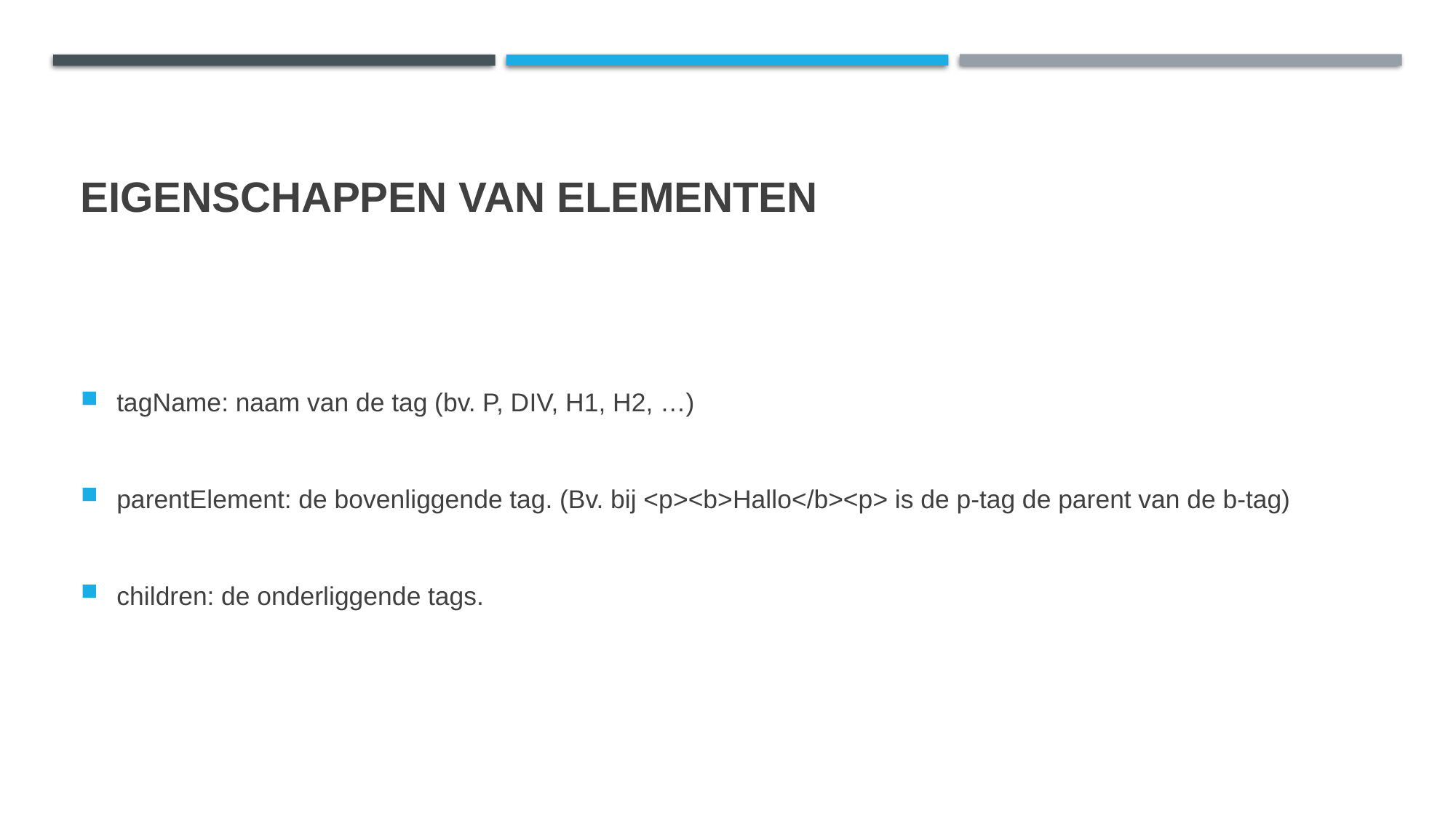

# Eigenschappen van elementen
tagName: naam van de tag (bv. P, DIV, H1, H2, …)

parentElement: de bovenliggende tag. (Bv. bij <p><b>Hallo</b><p> is de p-tag de parent van de b-tag)

children: de onderliggende tags.